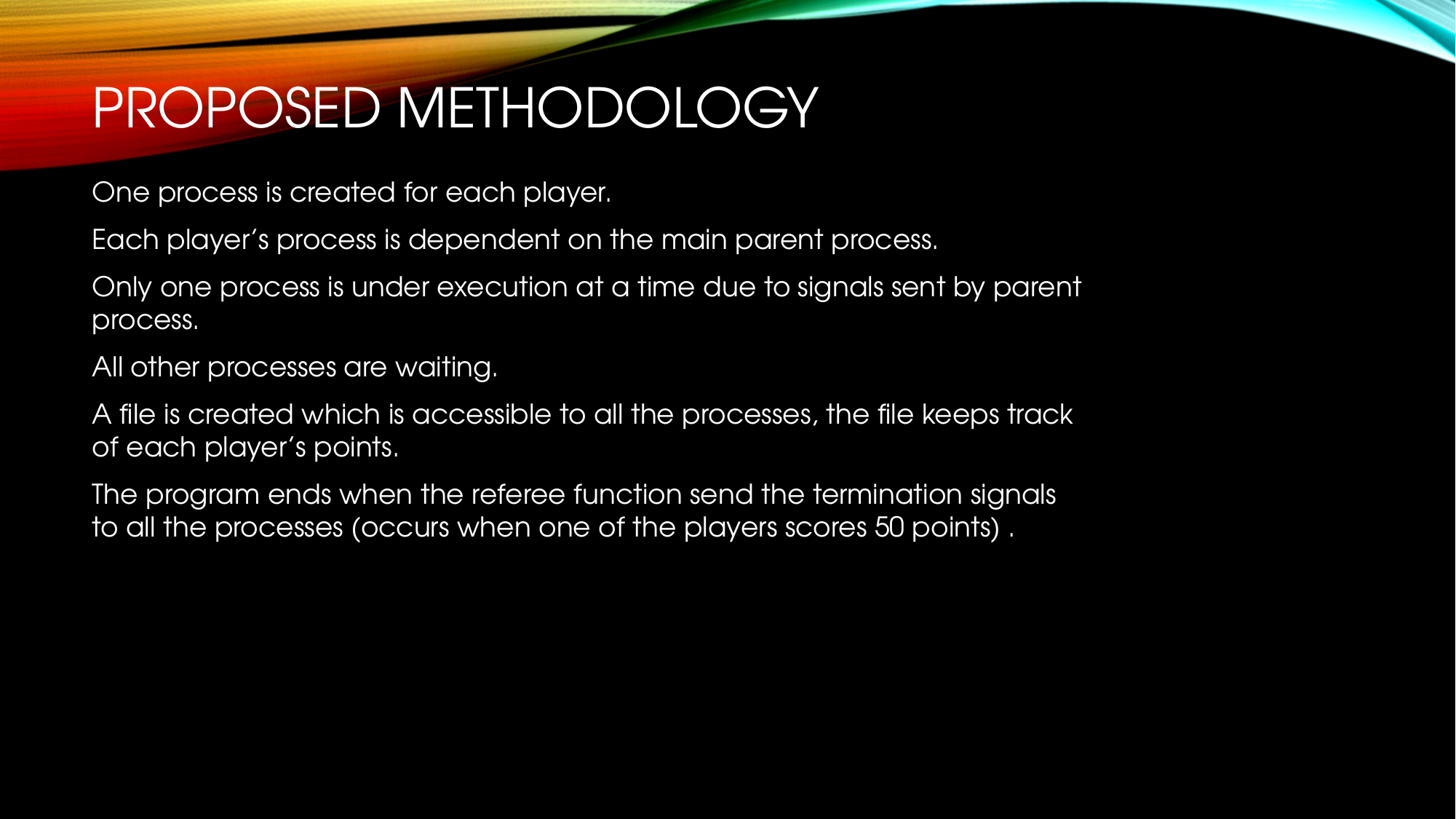

Proposed methodology
One process is created for each player.
Each player’s process is dependent on the main parent process.
Only one process is under execution at a time due to signals sent by parent process.
All other processes are waiting.
A file is created which is accessible to all the processes, the file keeps track of each player’s points.
The program ends when the referee function send the termination signals to all the processes (occurs when one of the players scores 50 points) .